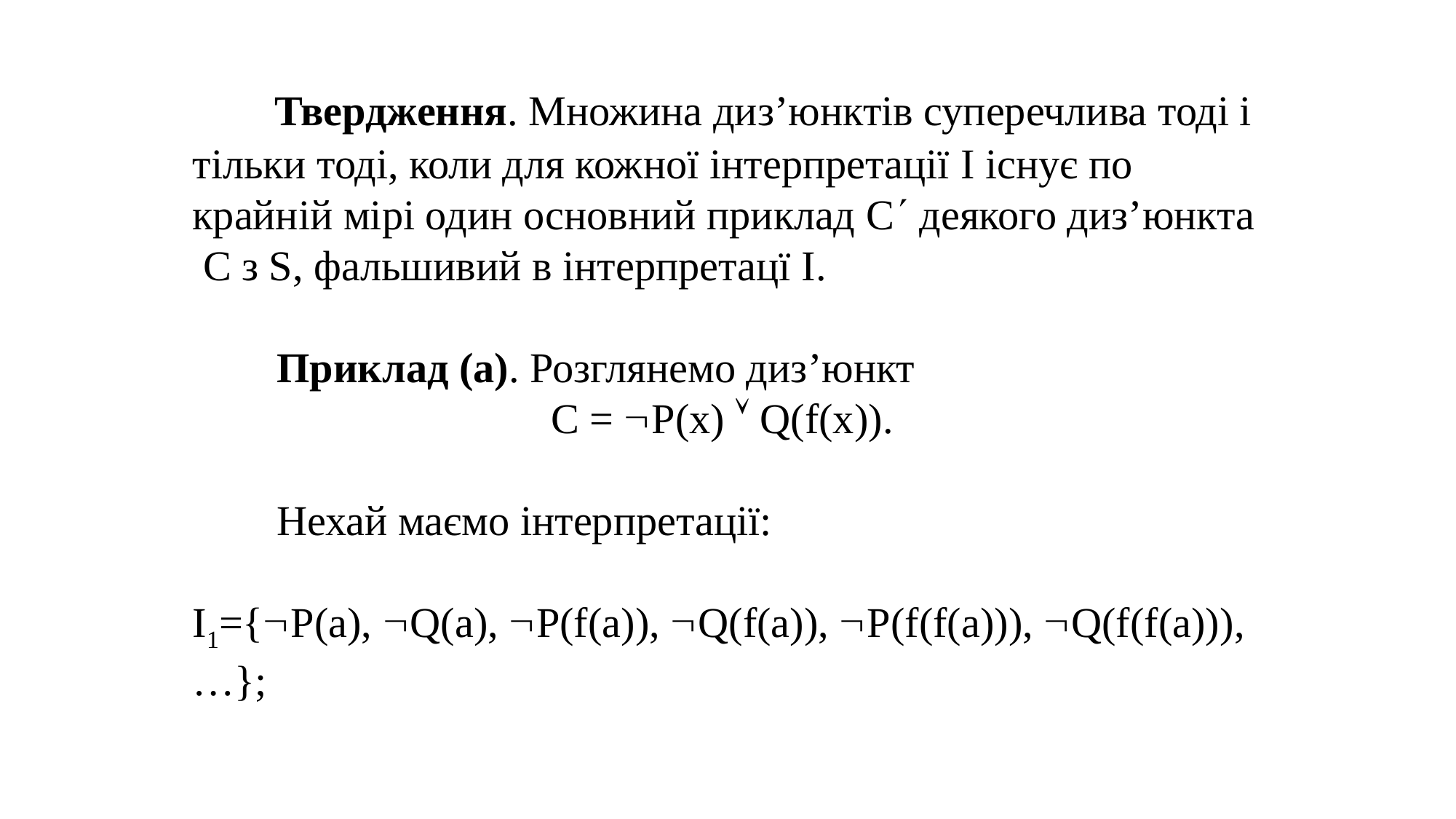

Твердження. Множина диз’юнктів суперечлива тоді і тільки тоді, коли для кожної інтерпретації I існує по крайній мірі один основний приклад С′ деякого диз’юнкта  C з S, фальшивий в інтерпретацї I.

        Приклад (a). Розглянемо диз’юнкт
C = ¬P(x) ∨ Q(f(x)).

        Нехай маємо інтерпретації:

I1={¬P(a), ¬Q(a), ¬P(f(a)), ¬Q(f(a)), ¬P(f(f(a))), ¬Q(f(f(a))), …};